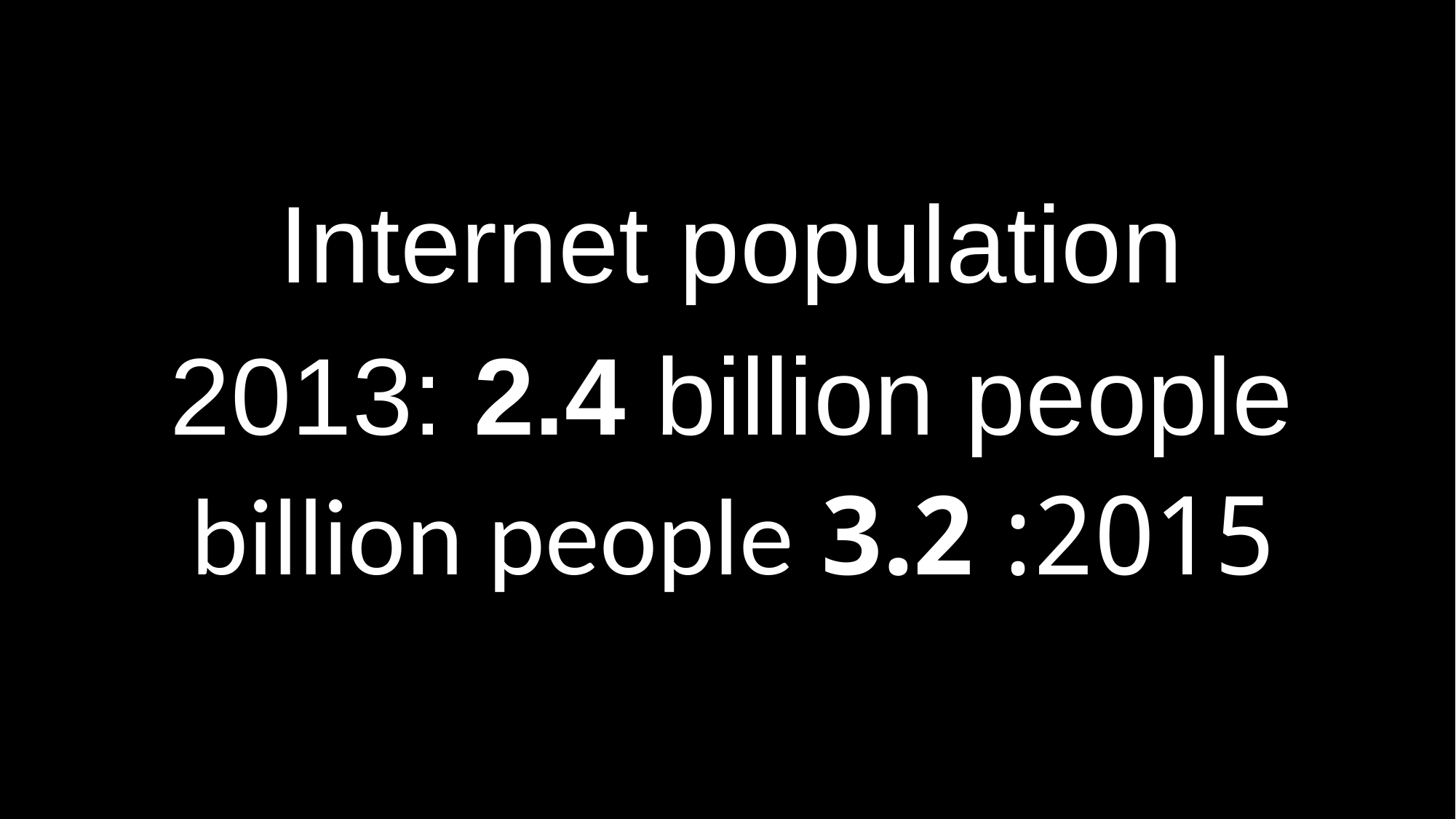

#
Internet population
2013: 2.4 billion people
2015: 3.2 billion people